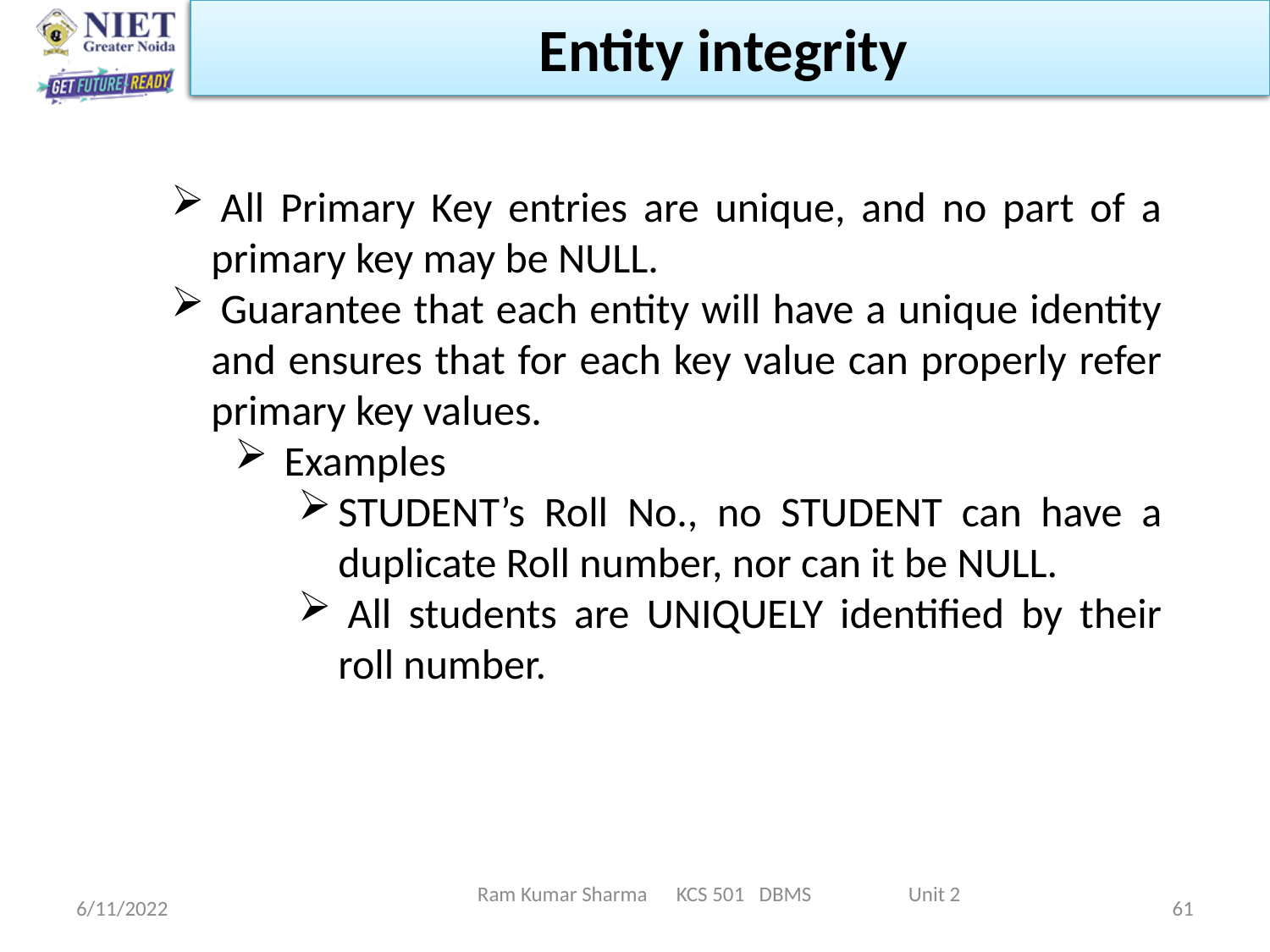

Entity integrity
 All Primary Key entries are unique, and no part of a primary key may be NULL.
 Guarantee that each entity will have a unique identity and ensures that for each key value can properly refer primary key values.
 Examples
STUDENT’s Roll No., no STUDENT can have a duplicate Roll number, nor can it be NULL.
 All students are UNIQUELY identified by their roll number.
Ram Kumar Sharma      KCS 501   DBMS                    Unit 2
6/11/2022
61